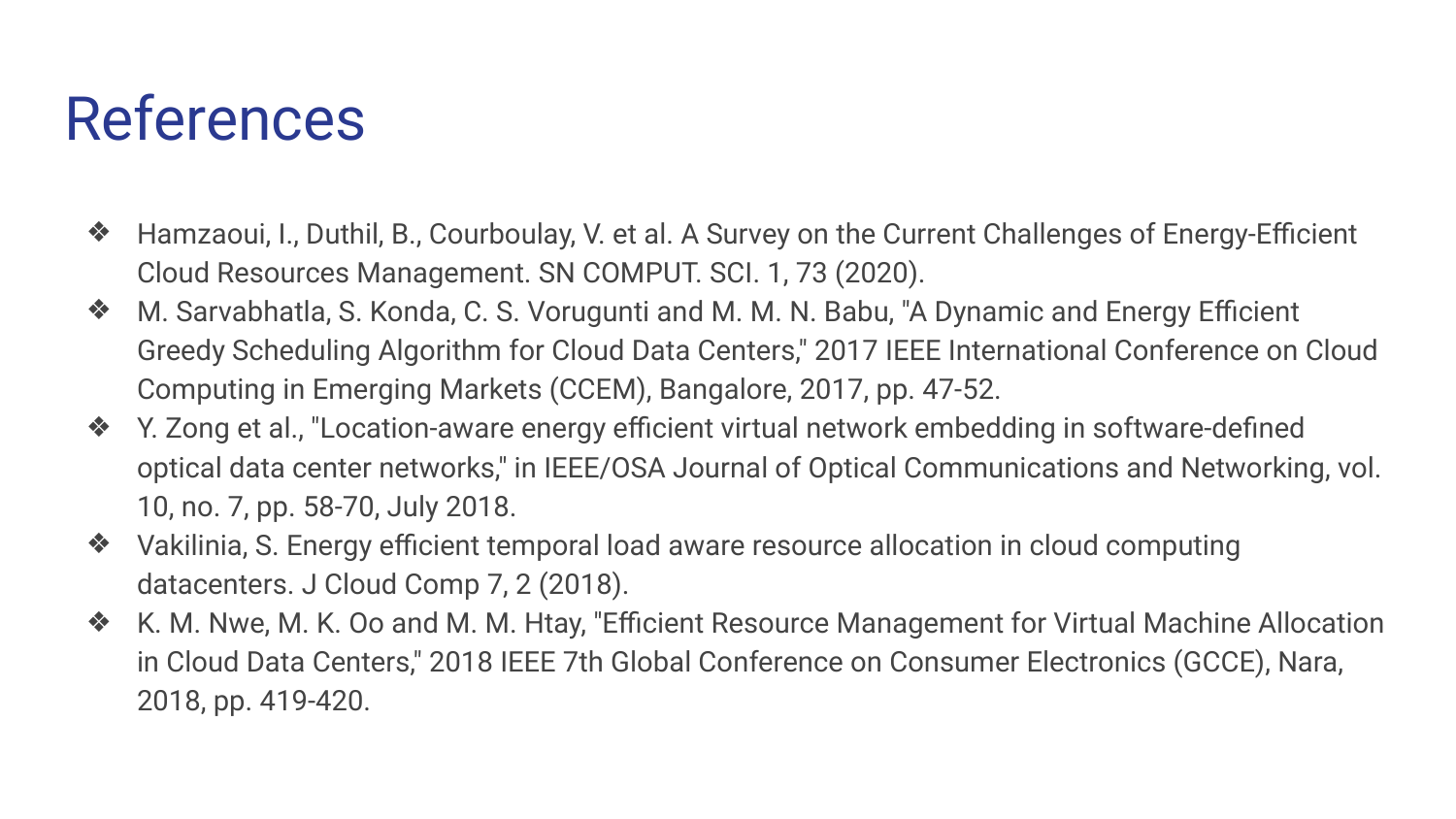

# References
Hamzaoui, I., Duthil, B., Courboulay, V. et al. A Survey on the Current Challenges of Energy-Efficient Cloud Resources Management. SN COMPUT. SCI. 1, 73 (2020).
M. Sarvabhatla, S. Konda, C. S. Vorugunti and M. M. N. Babu, "A Dynamic and Energy Efficient Greedy Scheduling Algorithm for Cloud Data Centers," 2017 IEEE International Conference on Cloud Computing in Emerging Markets (CCEM), Bangalore, 2017, pp. 47-52.
Y. Zong et al., "Location-aware energy efficient virtual network embedding in software-defined optical data center networks," in IEEE/OSA Journal of Optical Communications and Networking, vol. 10, no. 7, pp. 58-70, July 2018.
Vakilinia, S. Energy efficient temporal load aware resource allocation in cloud computing datacenters. J Cloud Comp 7, 2 (2018).
K. M. Nwe, M. K. Oo and M. M. Htay, "Efficient Resource Management for Virtual Machine Allocation in Cloud Data Centers," 2018 IEEE 7th Global Conference on Consumer Electronics (GCCE), Nara, 2018, pp. 419-420.